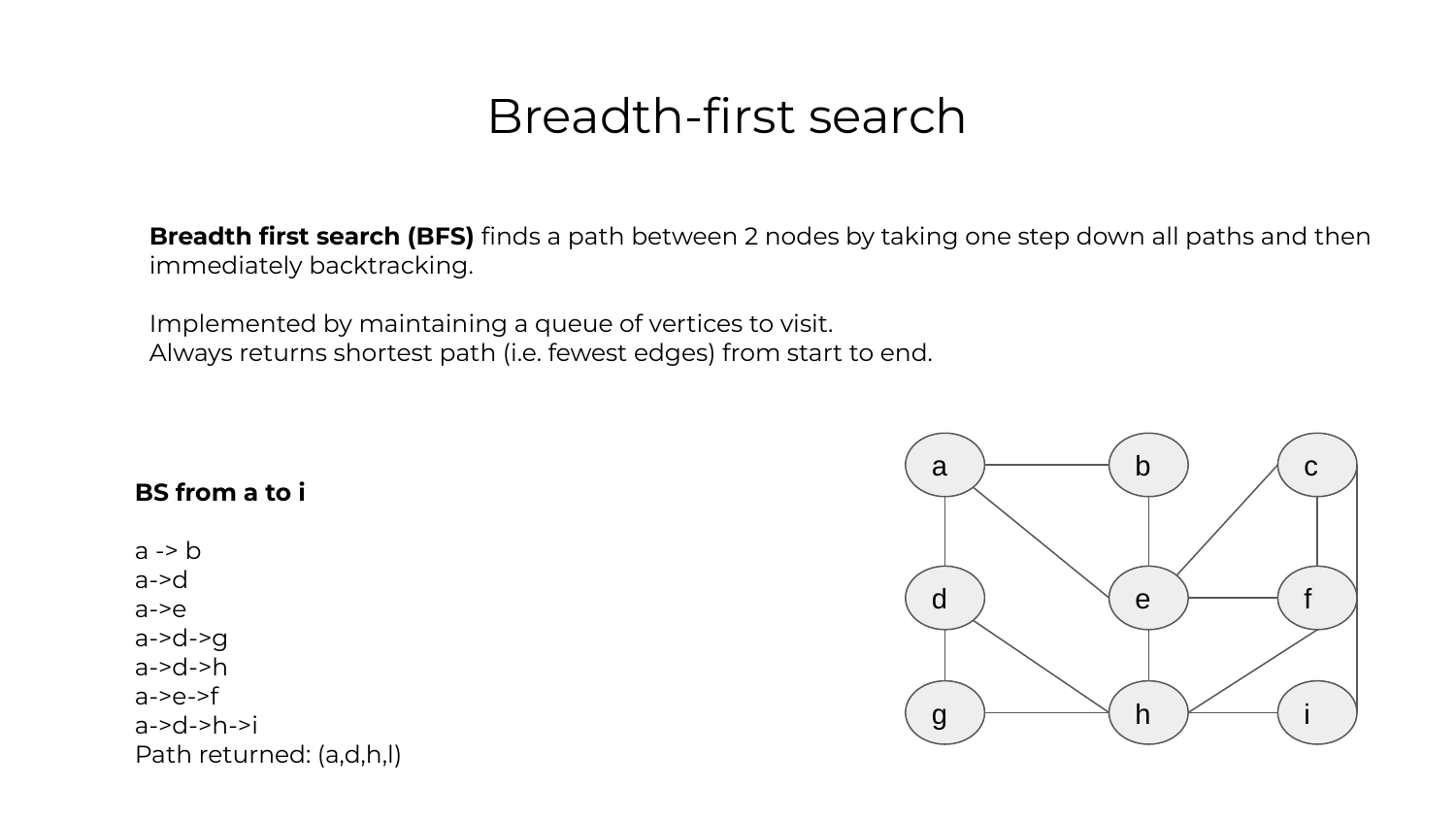

# Breadth-first search
Breadth first search (BFS) finds a path between 2 nodes by taking one step down all paths and then immediately backtracking.

Implemented by maintaining a queue of vertices to visit.
Always returns shortest path (i.e. fewest edges) from start to end.
b
c
a
e
d
f
BS from a to i

a -> b
a->d
a->e
a->d->g
a->d->h
a->e->f
a->d->h->i
Path returned: (a,d,h,l)
g
h
i